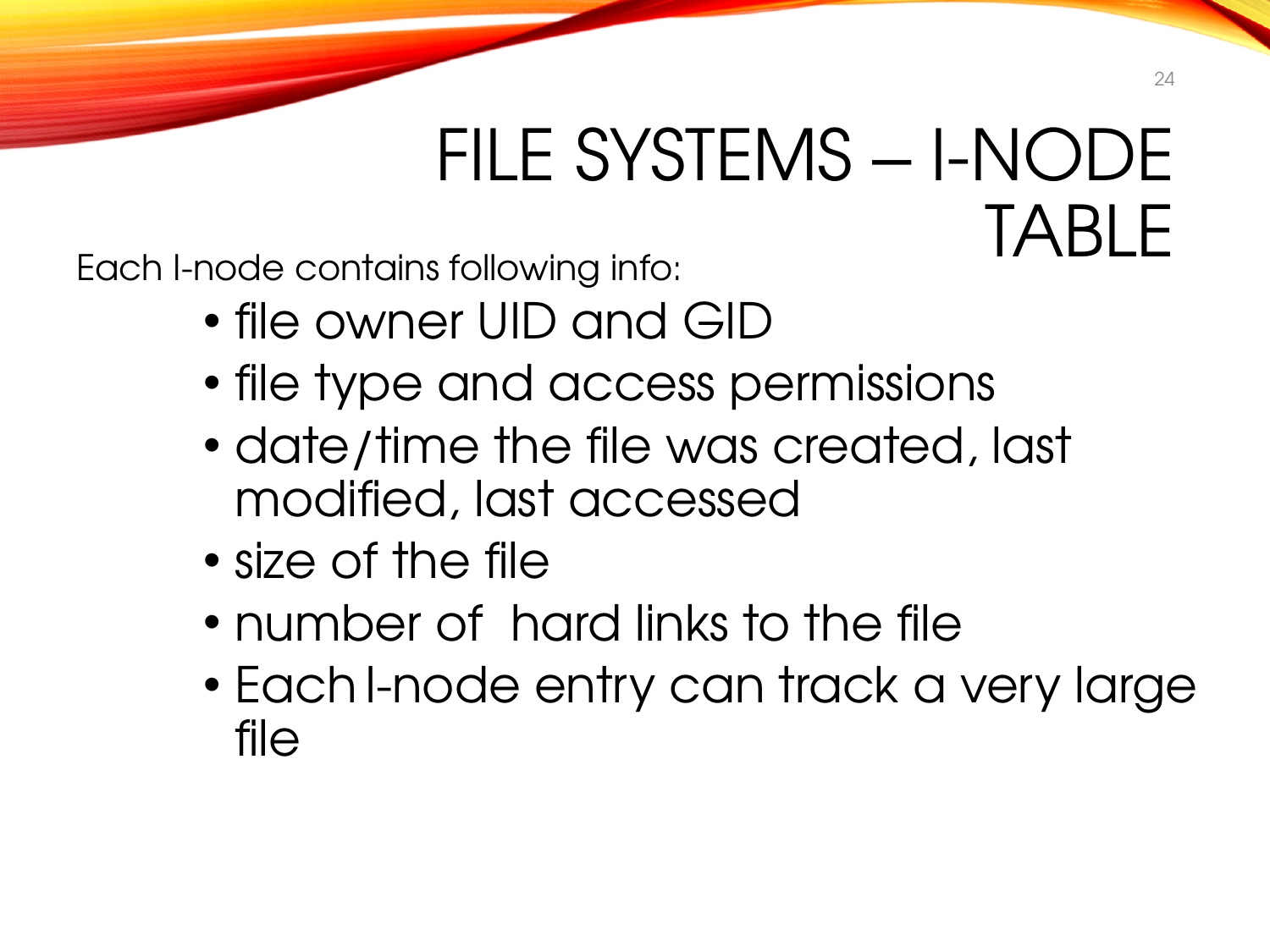

24
# File Systems – I-node table
Each I-node contains following info:
file owner UID and GID
file type and access permissions
date/time the file was created, last modified, last accessed
size of the file
number of  hard links to the file
Each I-node entry can track a very large file